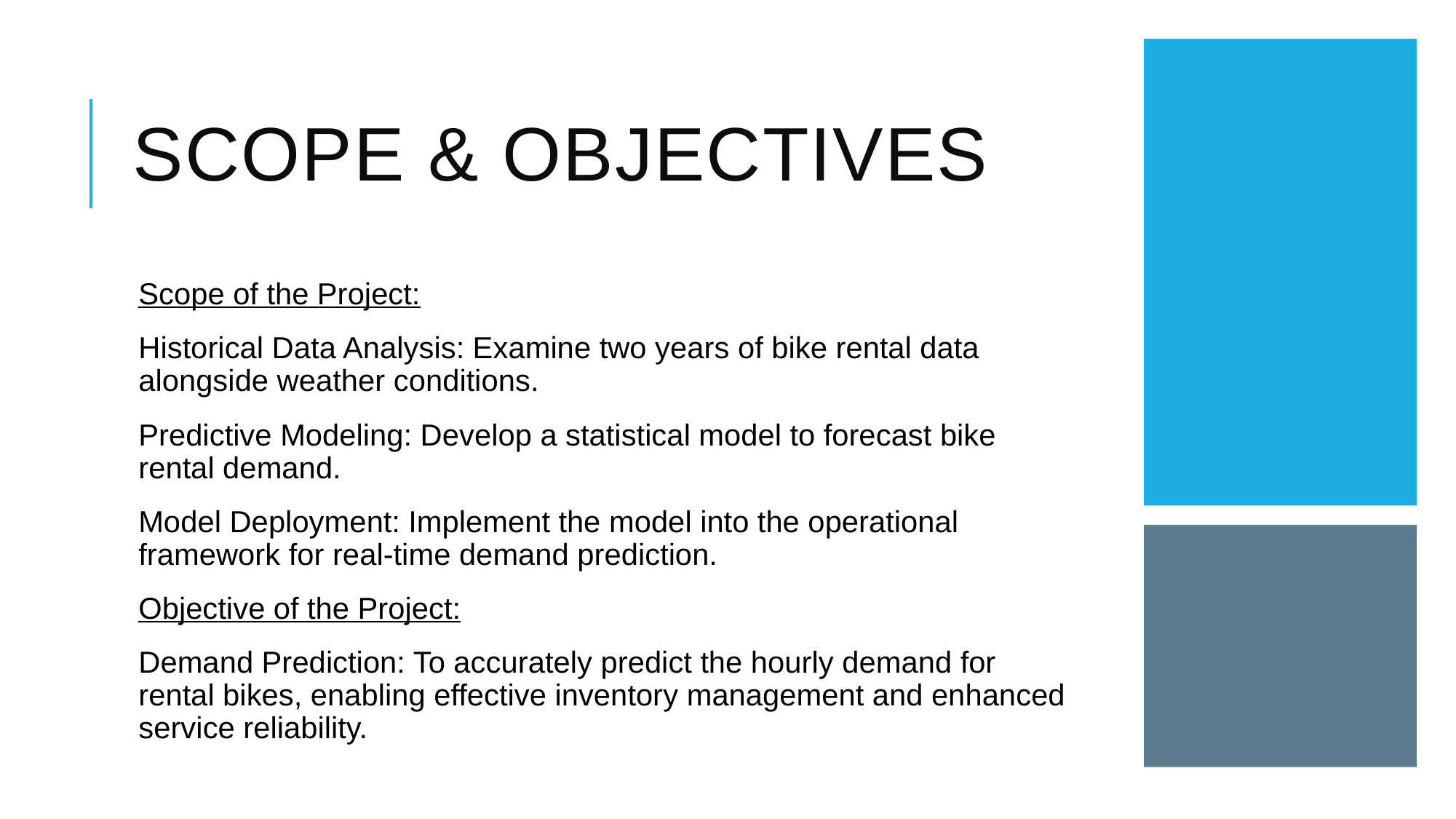

# SCOPE & OBJECTIVES
Scope of the Project:
Historical Data Analysis: Examine two years of bike rental data alongside weather conditions.
Predictive Modeling: Develop a statistical model to forecast bike rental demand.
Model Deployment: Implement the model into the operational framework for real-time demand prediction.
Objective of the Project:
Demand Prediction: To accurately predict the hourly demand for rental bikes, enabling effective inventory management and enhanced service reliability.